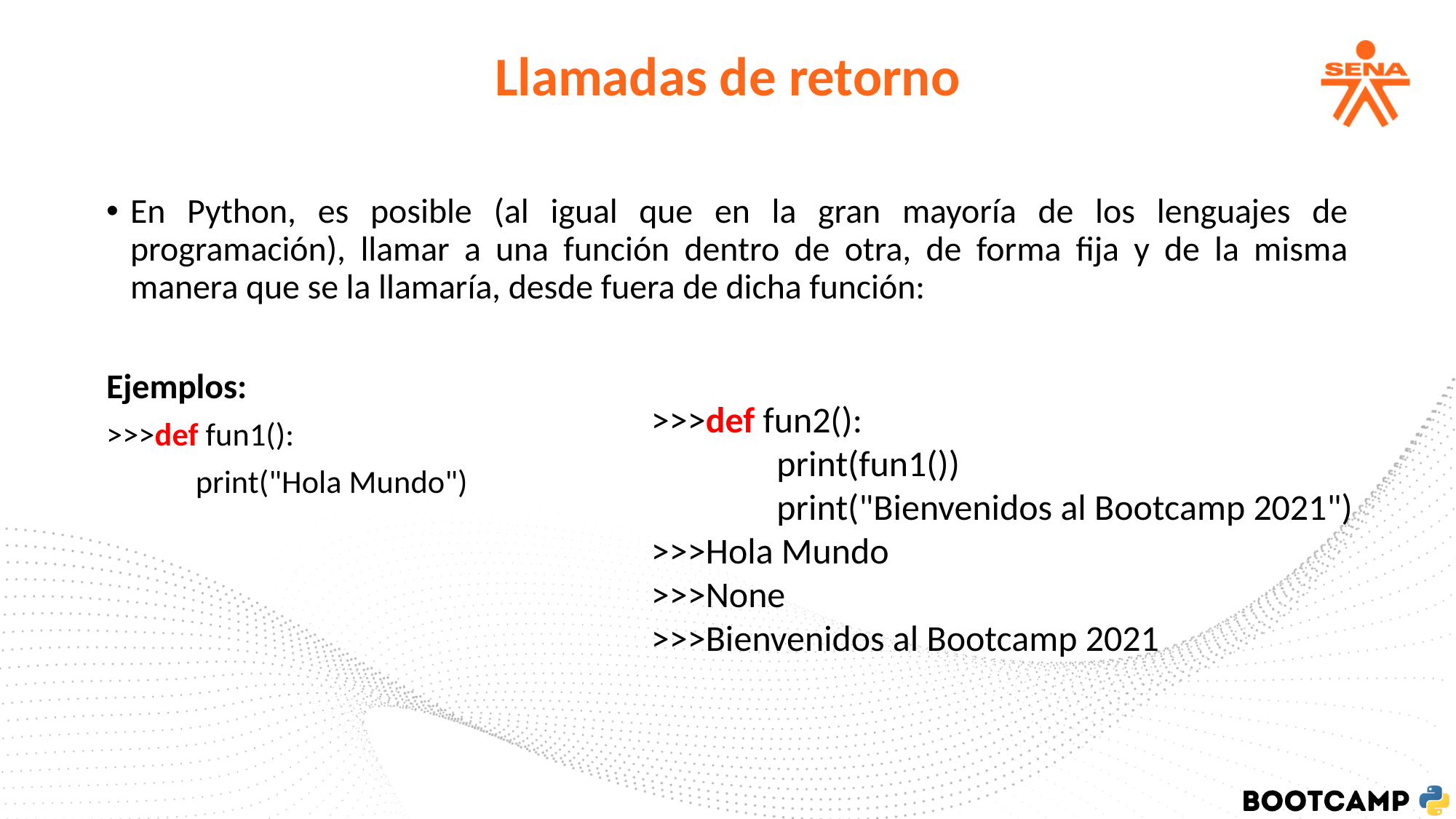

Llamadas de retorno

En Python, es posible (al igual que en la gran mayoría de los lenguajes de programación), llamar a una función dentro de otra, de forma fija y de la misma manera que se la llamaría, desde fuera de dicha función:

Ejemplos:
>>>def fun1():
	print("Hola Mundo")

>>>def fun2():
	  print(fun1())
	  print("Bienvenidos al Bootcamp 2021")
>>>Hola Mundo
>>>None
>>>Bienvenidos al Bootcamp 2021